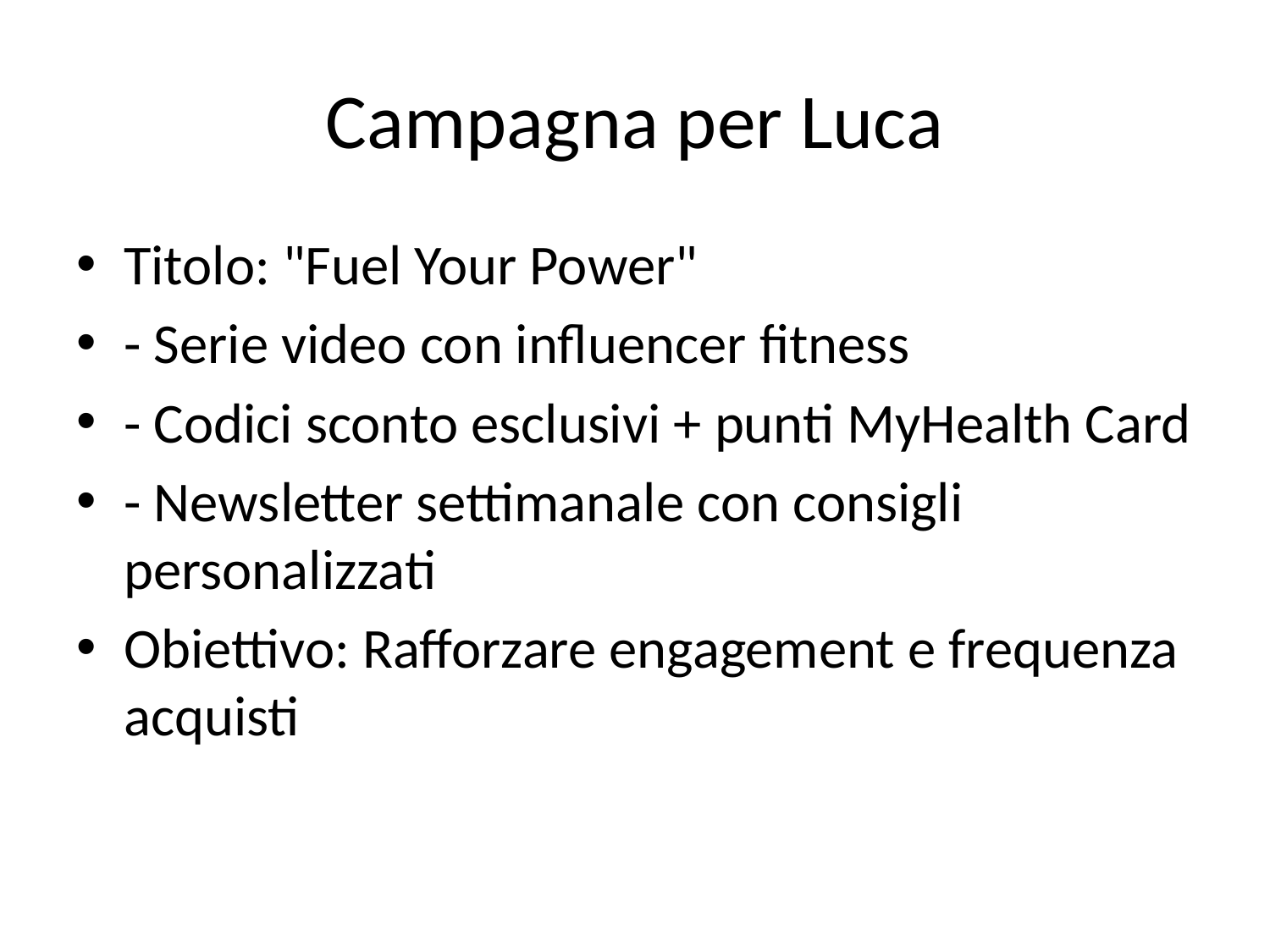

# Campagna per Luca
Titolo: "Fuel Your Power"
- Serie video con influencer fitness
- Codici sconto esclusivi + punti MyHealth Card
- Newsletter settimanale con consigli personalizzati
Obiettivo: Rafforzare engagement e frequenza acquisti